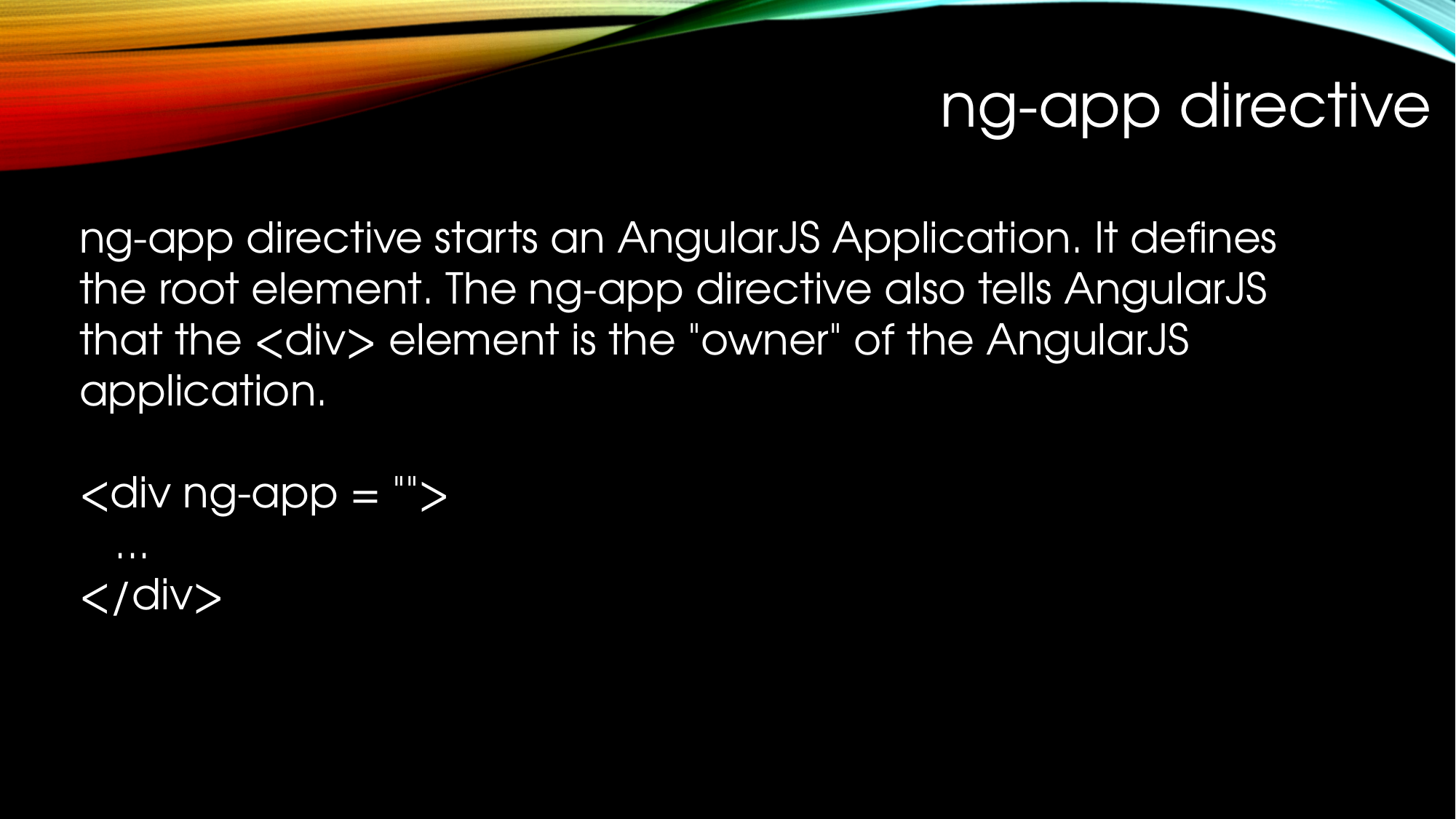

ng-app directive
ng-app directive starts an AngularJS Application. It defines the root element. The ng-app directive also tells AngularJS that the <div> element is the "owner" of the AngularJS application.

<div ng-app = "">
   ...
</div>